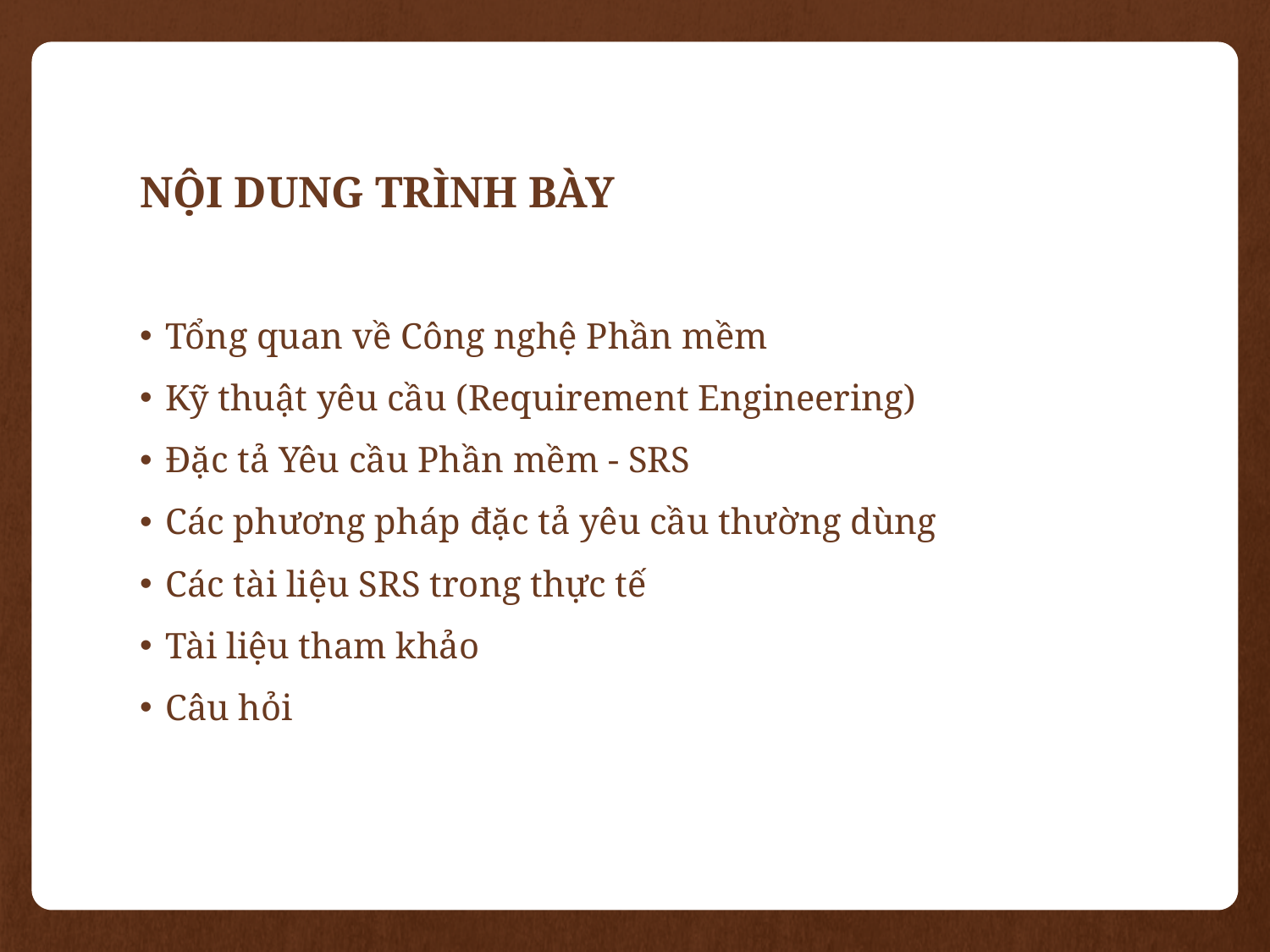

# NỘI DUNG TRÌNH BÀY

Tổng quan về Công nghệ Phần mềm
Kỹ thuật yêu cầu (Requirement Engineering)
Đặc tả Yêu cầu Phần mềm - SRS
Các phương pháp đặc tả yêu cầu thường dùng
Các tài liệu SRS trong thực tế
Tài liệu tham khảo
Câu hỏi